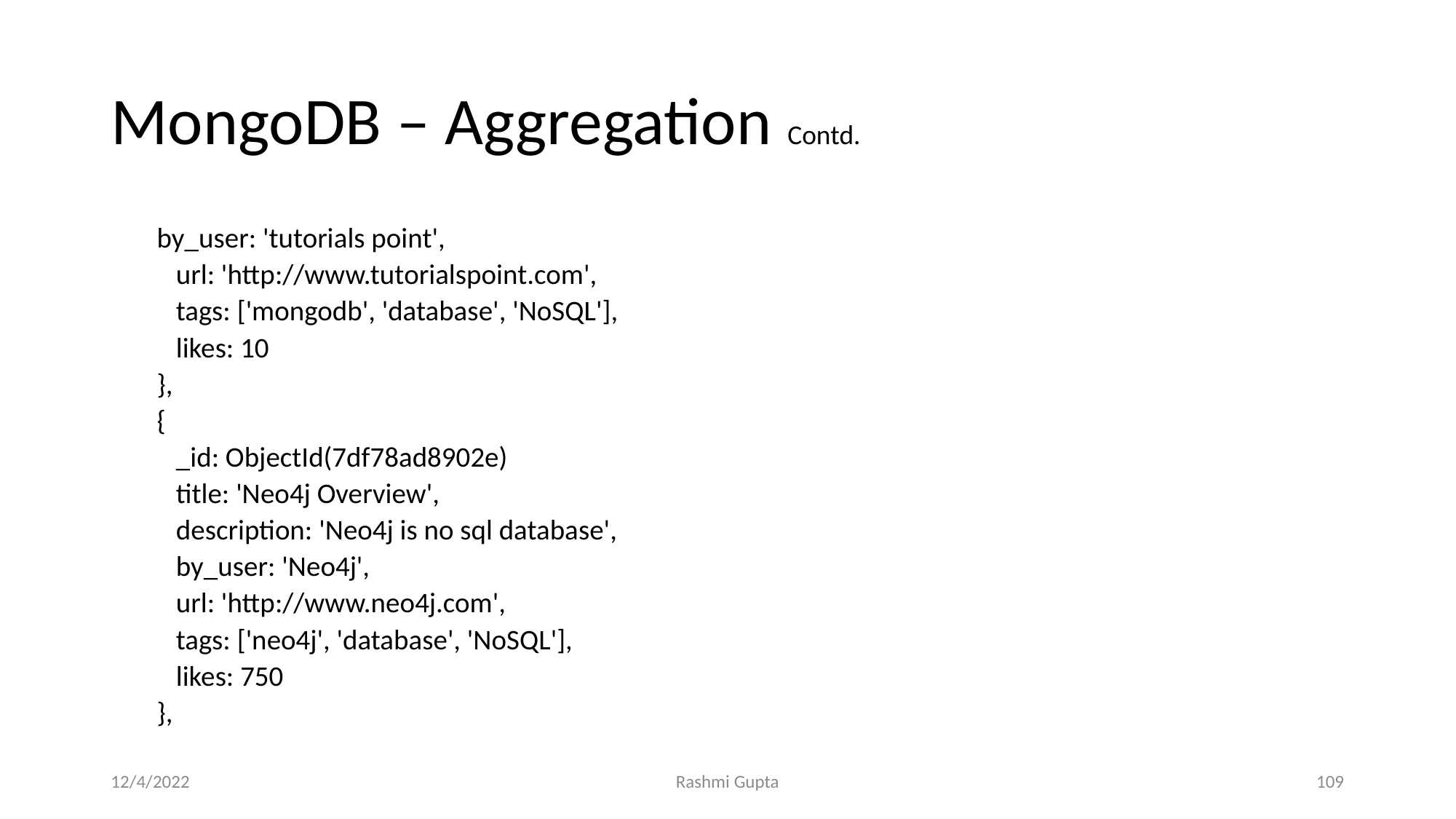

# MongoDB – Aggregation Contd.
by_user: 'tutorials point',
   url: 'http://www.tutorialspoint.com',
   tags: ['mongodb', 'database', 'NoSQL'],
   likes: 10
},
{
   _id: ObjectId(7df78ad8902e)
   title: 'Neo4j Overview',
   description: 'Neo4j is no sql database',
   by_user: 'Neo4j',
   url: 'http://www.neo4j.com',
   tags: ['neo4j', 'database', 'NoSQL'],
   likes: 750
},
12/4/2022
Rashmi Gupta
109